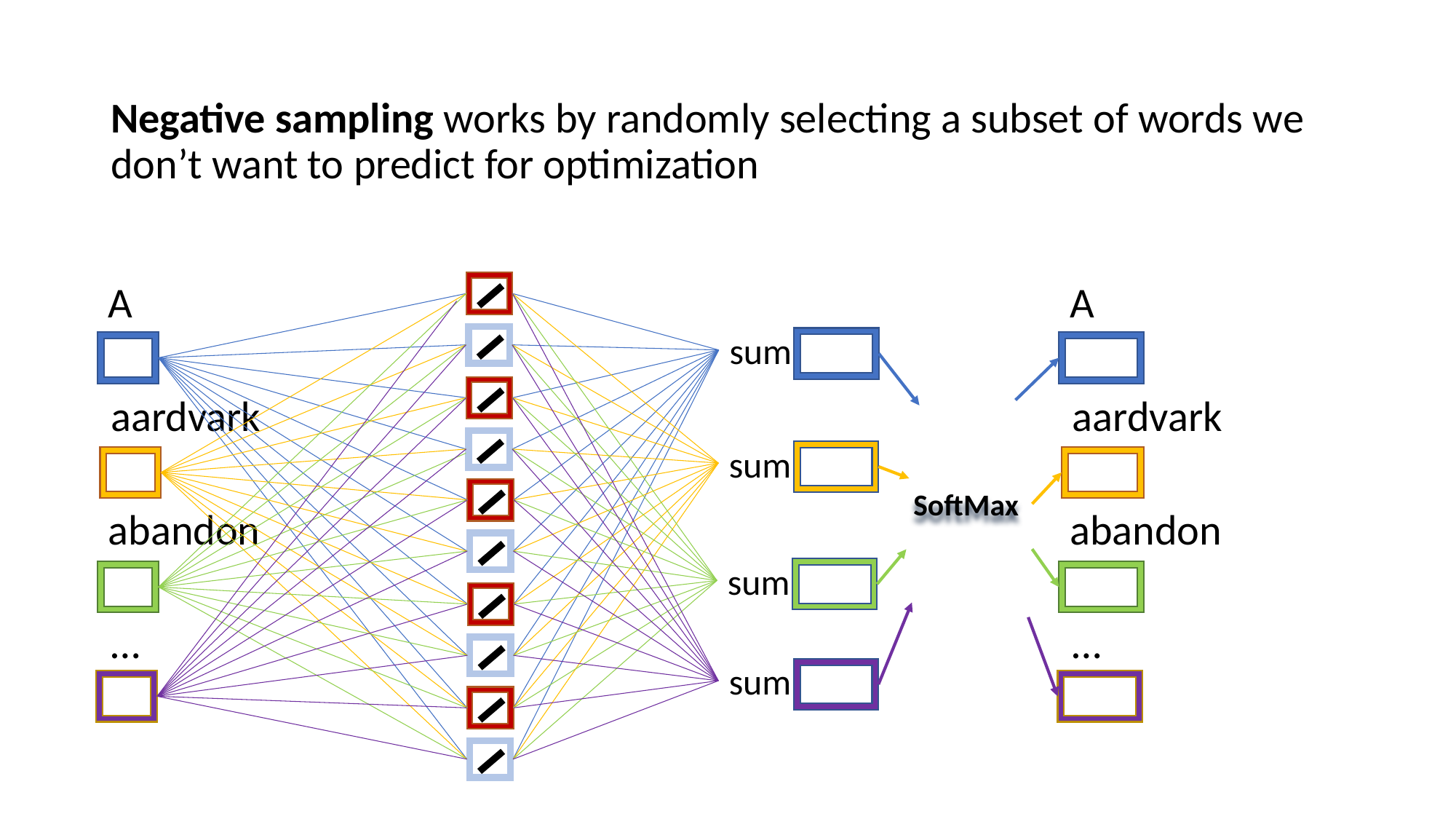

Negative sampling works by randomly selecting a subset of words we don’t want to predict for optimization
A
A

sum

aardvark
aardvark

sum

SoftMax
abandon
abandon

sum

…
…

sum